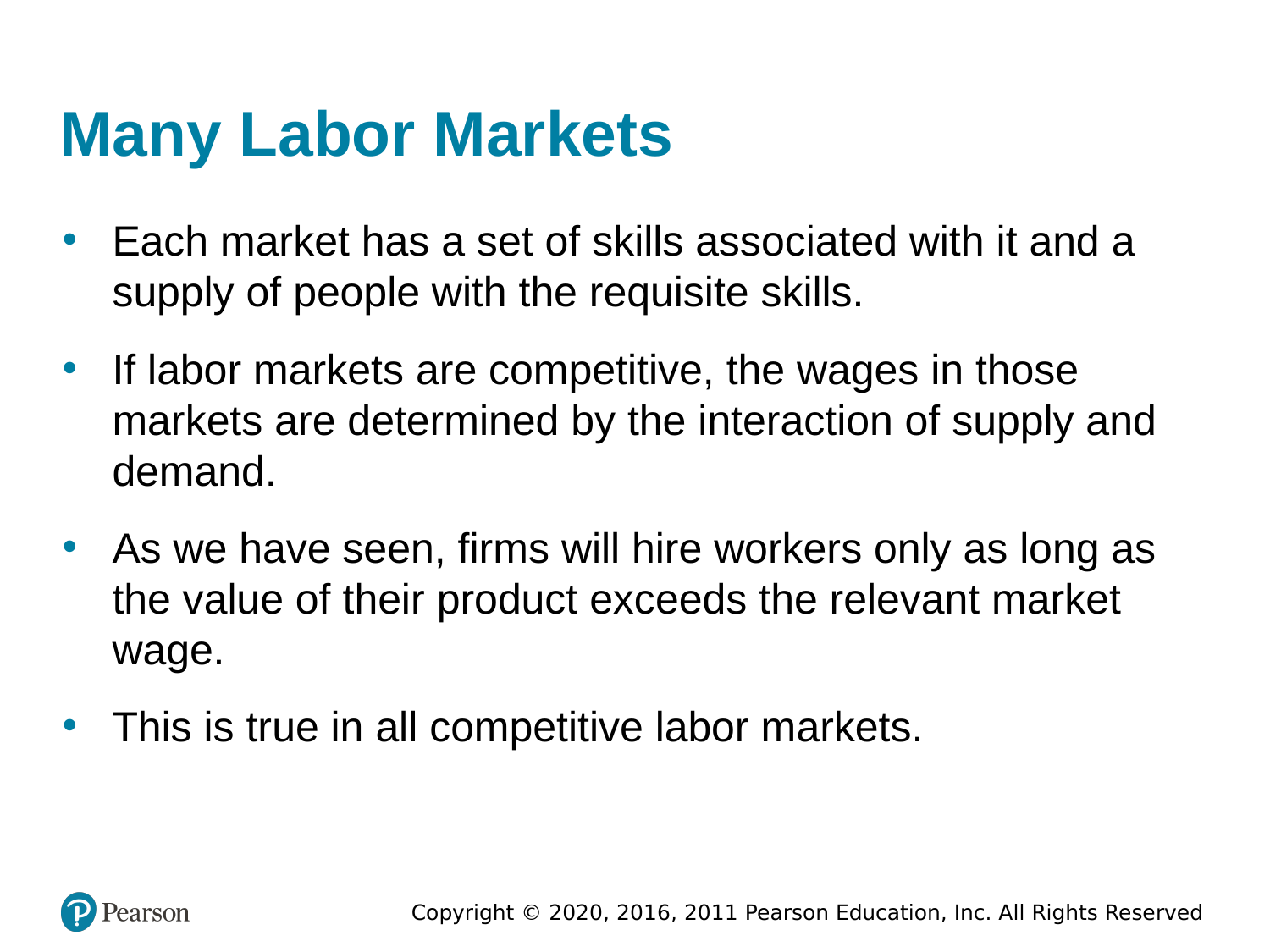

# Many Labor Markets
Each market has a set of skills associated with it and a supply of people with the requisite skills.
If labor markets are competitive, the wages in those markets are determined by the interaction of supply and demand.
As we have seen, firms will hire workers only as long as the value of their product exceeds the relevant market wage.
This is true in all competitive labor markets.